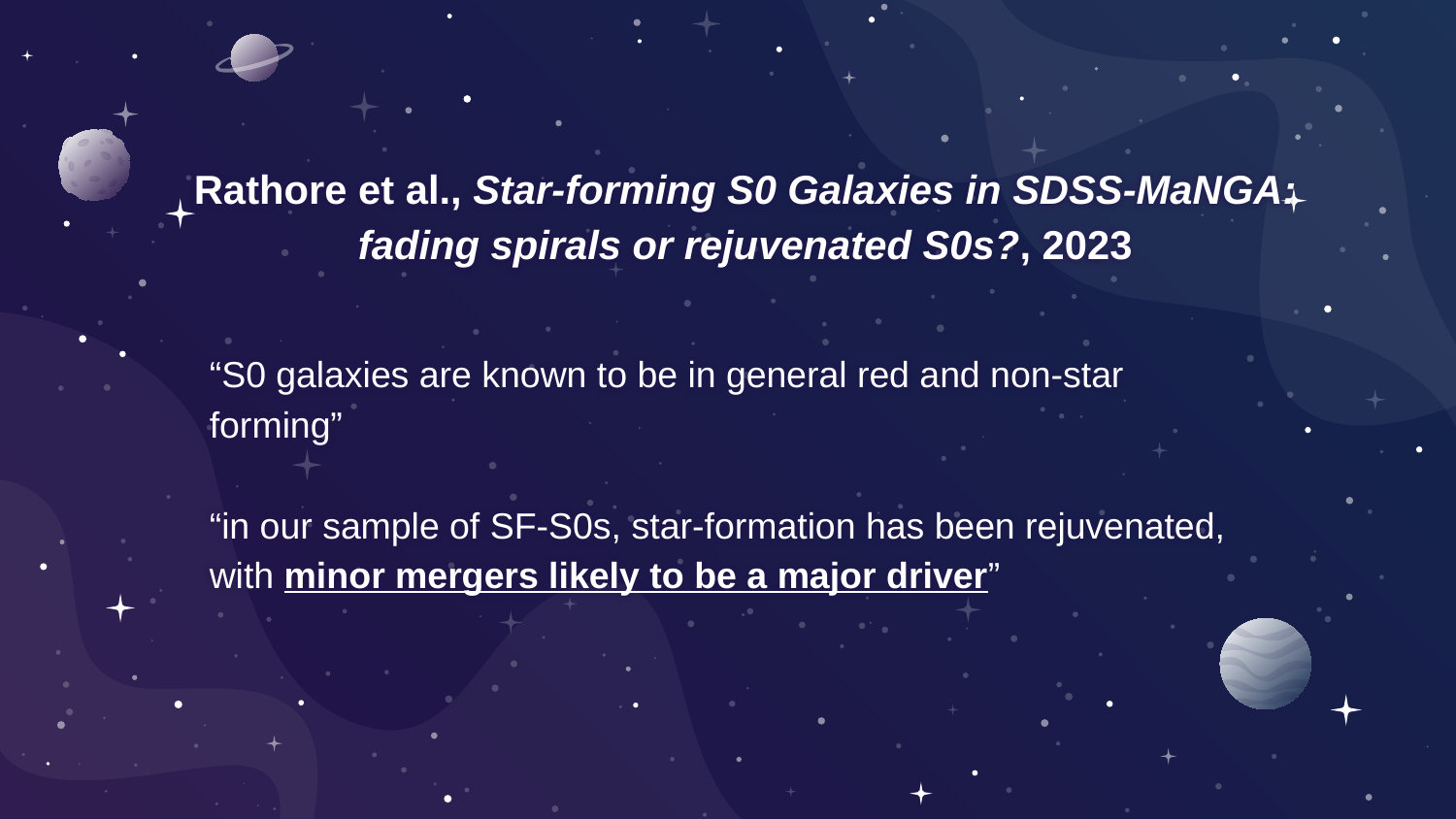

# Rathore et al., Star-forming S0 Galaxies in SDSS-MaNGA: fading spirals or rejuvenated S0s?, 2023

“S0 galaxies are known to be in general red and non-star forming”

“in our sample of SF-S0s, star-formation has been rejuvenated, with minor mergers likely to be a major driver”